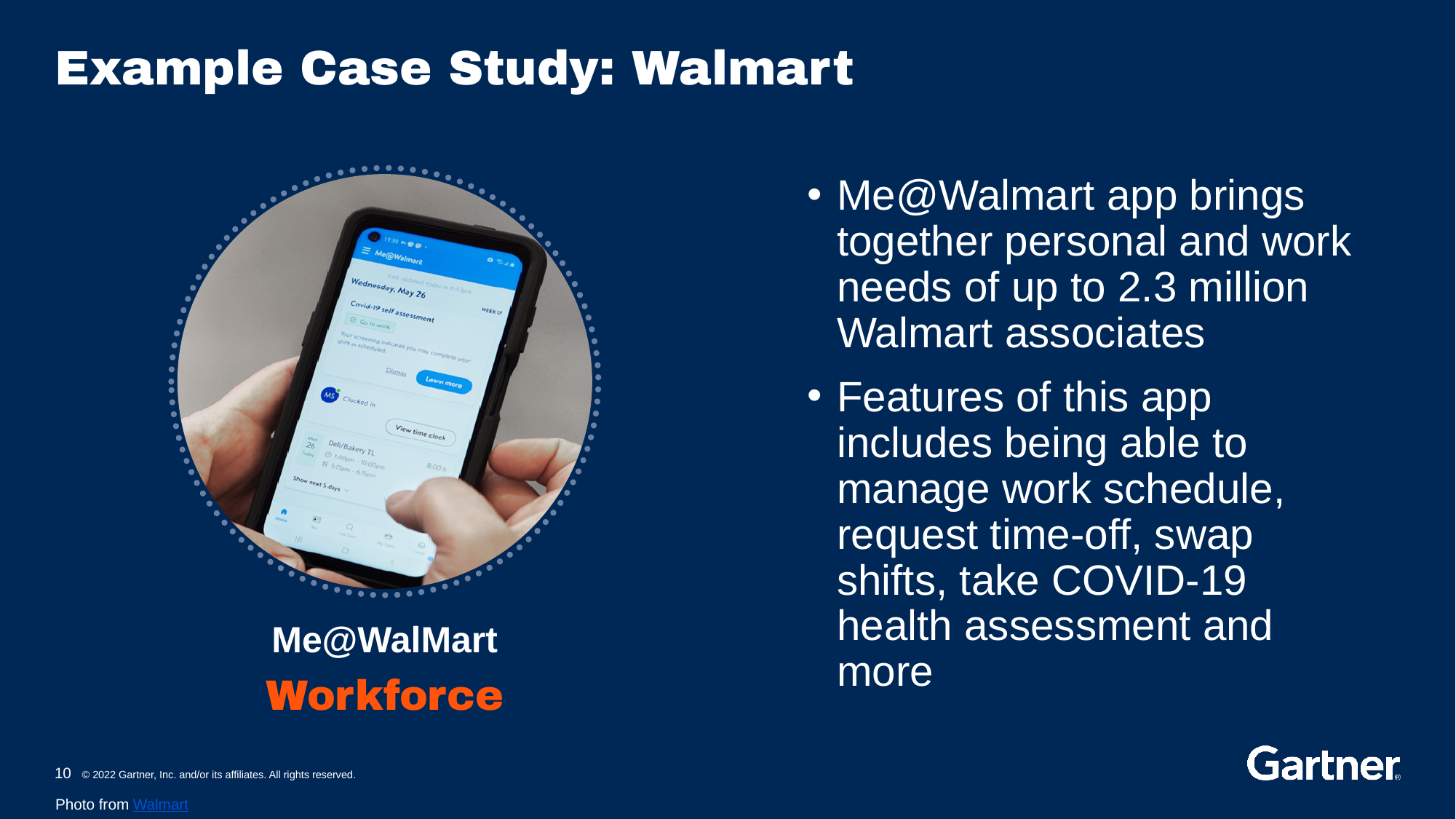

# Example Case Study: Walmart

Me@Walmart app brings together personal and work needs of up to 2.3 million Walmart associates
Features of this app includes being able to manage work schedule, request time-off, swap shifts, take COVID-19 health assessment and more

Me@WalMart
Workforce
Photo from Walmart